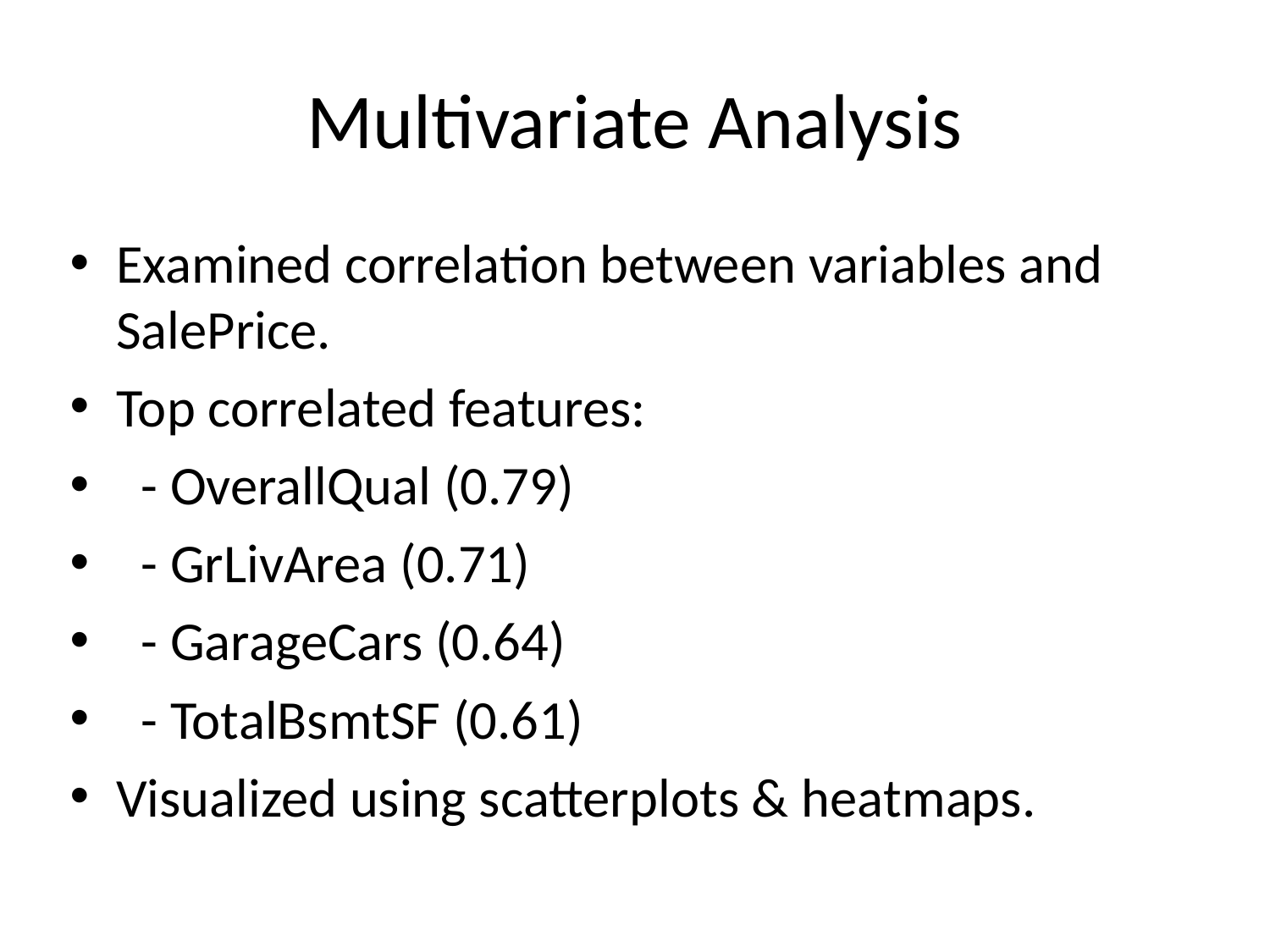

# Multivariate Analysis
Examined correlation between variables and SalePrice.
Top correlated features:
  - OverallQual (0.79)
  - GrLivArea (0.71)
  - GarageCars (0.64)
  - TotalBsmtSF (0.61)
Visualized using scatterplots & heatmaps.